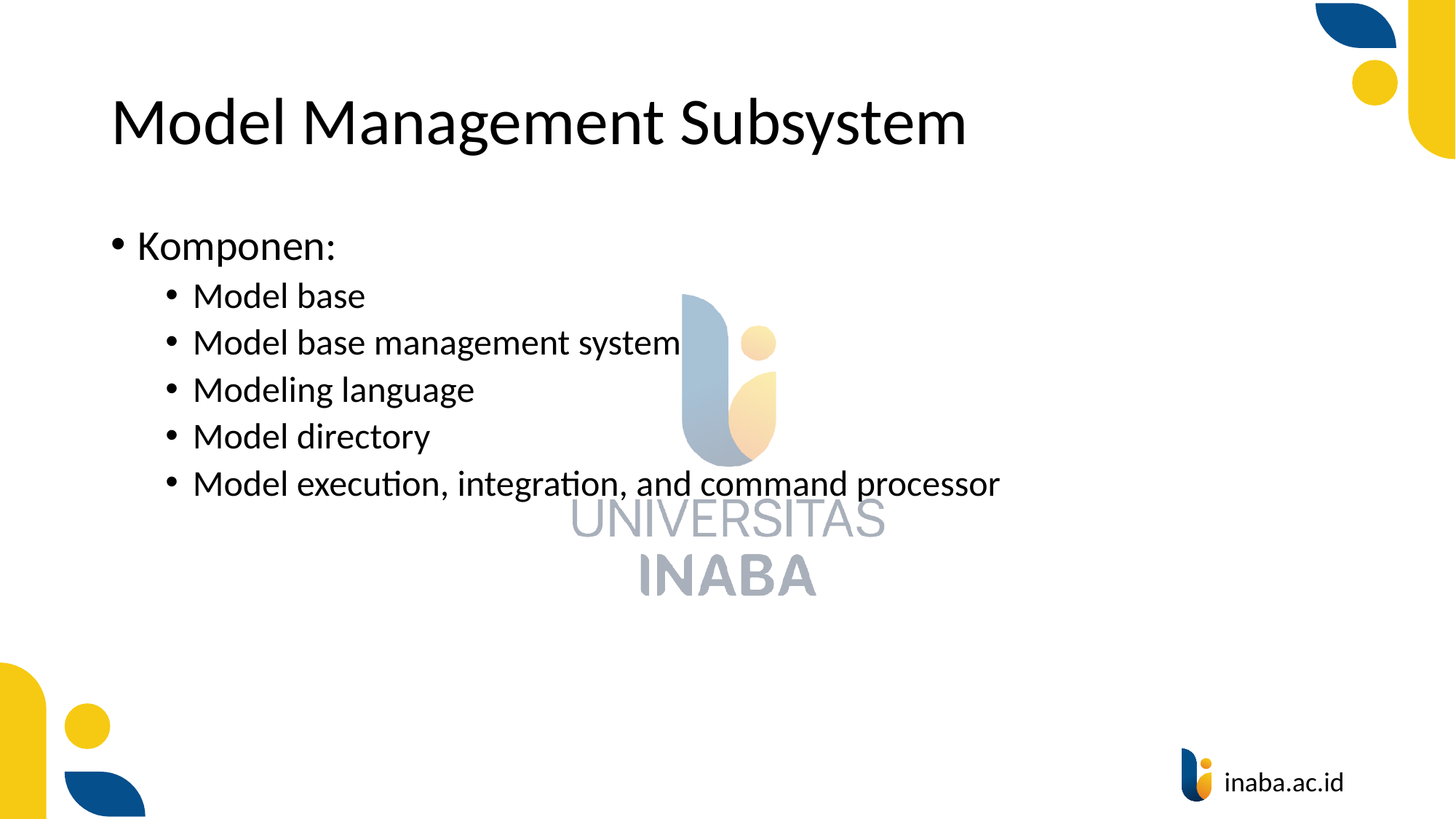

# Model Management Subsystem
Komponen:
Model base
Model base management system
Modeling language
Model directory
Model execution, integration, and command processor